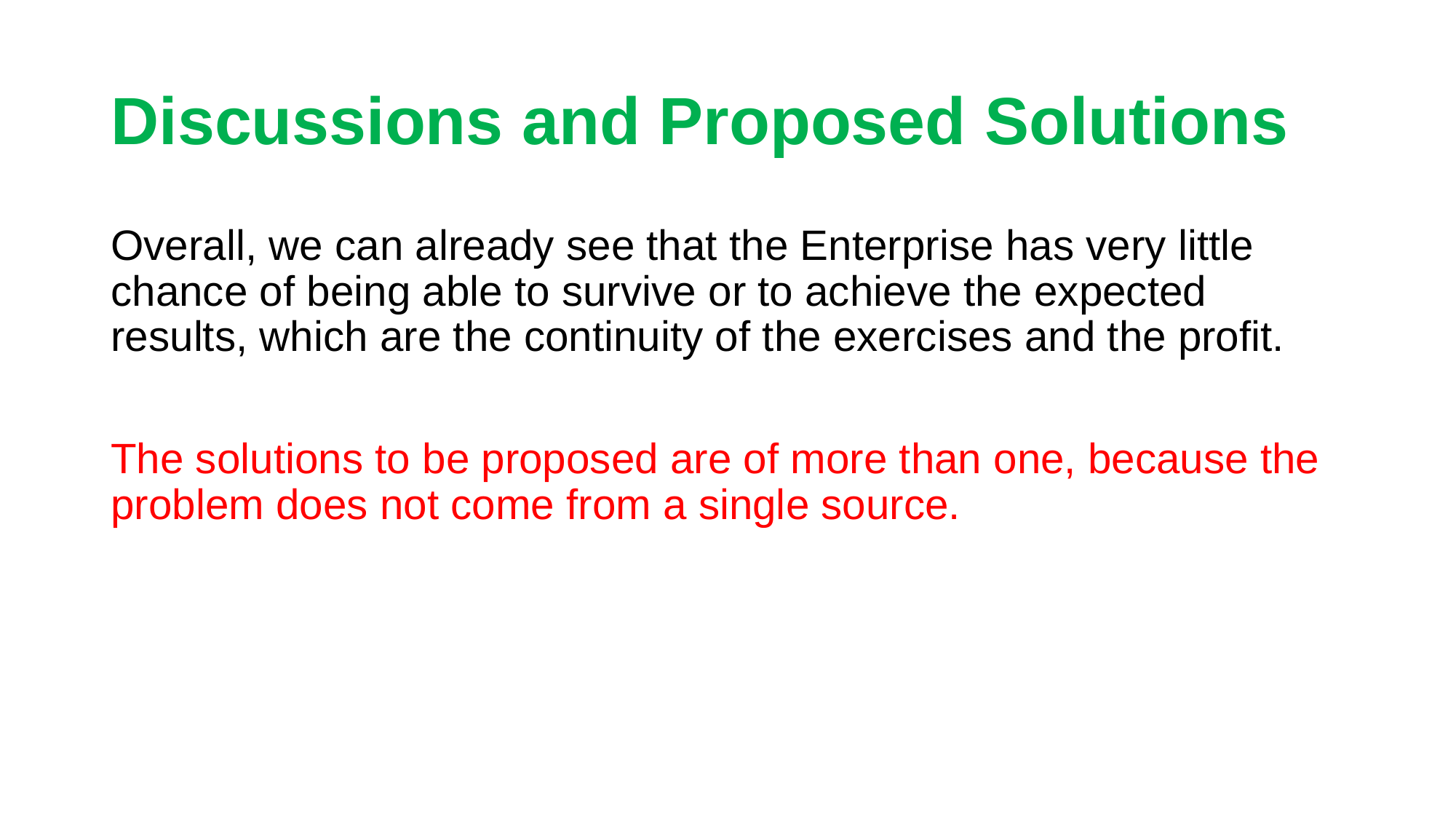

# Discussions and Proposed Solutions
Overall, we can already see that the Enterprise has very little chance of being able to survive or to achieve the expected results, which are the continuity of the exercises and the profit.

The solutions to be proposed are of more than one, because the problem does not come from a single source.